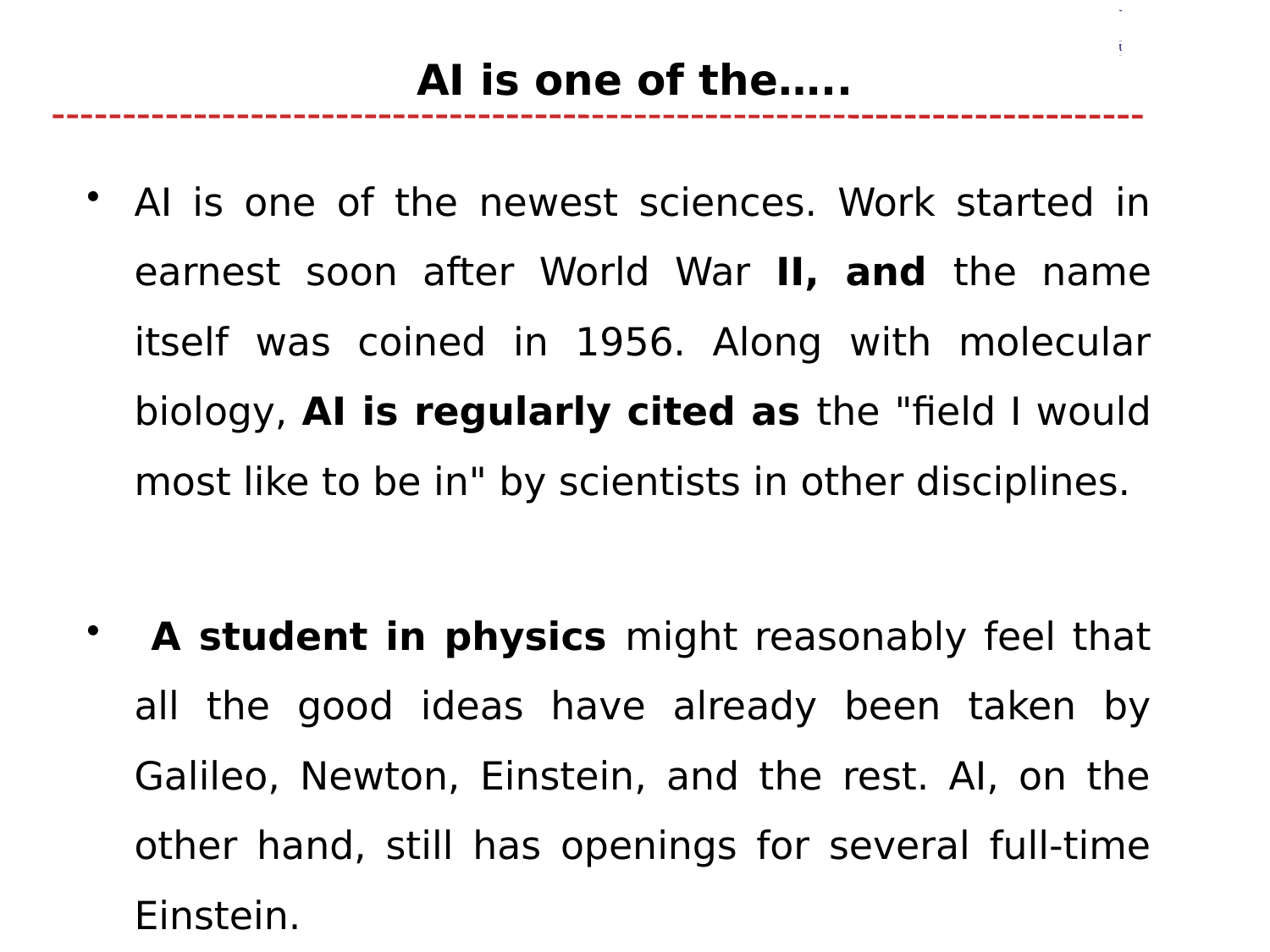

# AI is one of the…..
AI is one of the newest sciences. Work started in earnest soon after World War II, and the name itself was coined in 1956. Along with molecular biology, AI is regularly cited as the "field I would most like to be in" by scientists in other disciplines.

 A student in physics might reasonably feel that all the good ideas have already been taken by Galileo, Newton, Einstein, and the rest. AI, on the other hand, still has openings for several full-time Einstein.